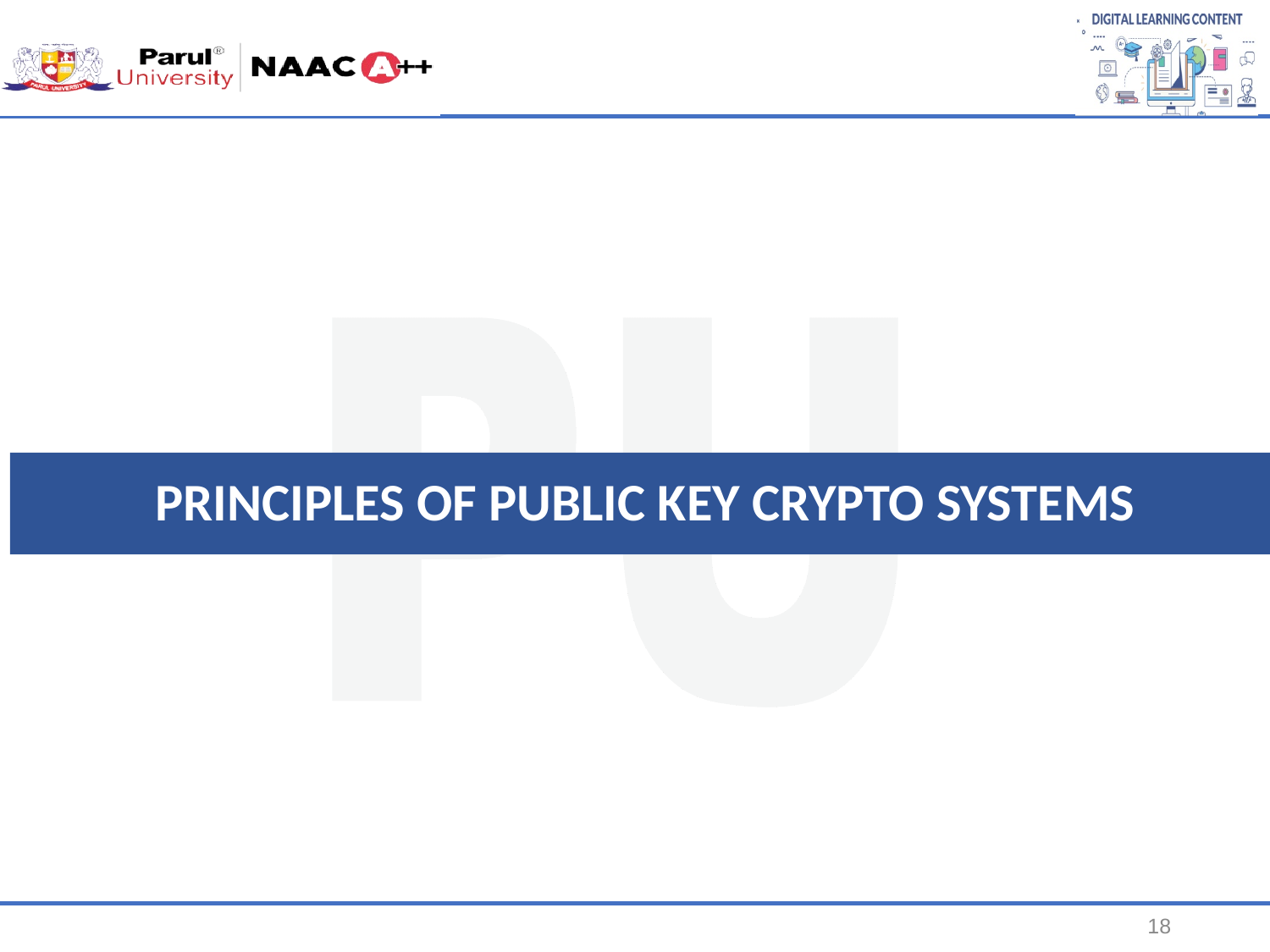

# PRINCIPLES OF PUBLIC KEY CRYPTO SYSTEMS
18